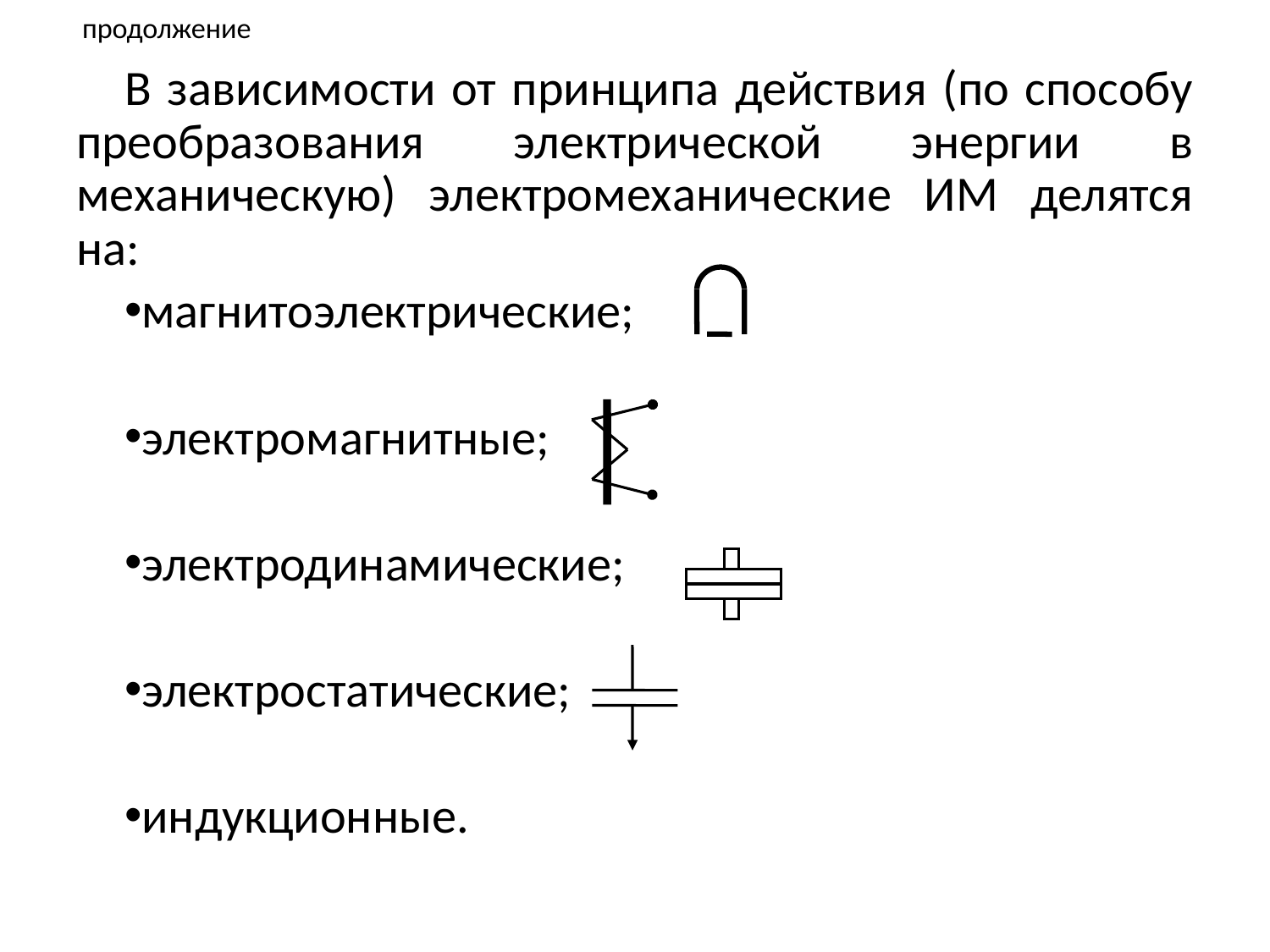

# продолжение
В зависимости от принципа действия (по способу преобразования электрической энергии в механическую) электромеханические ИМ делятся на:
магнитоэлектрические;

электромагнитные;

электродинамические;

электростатические;

индукционные.